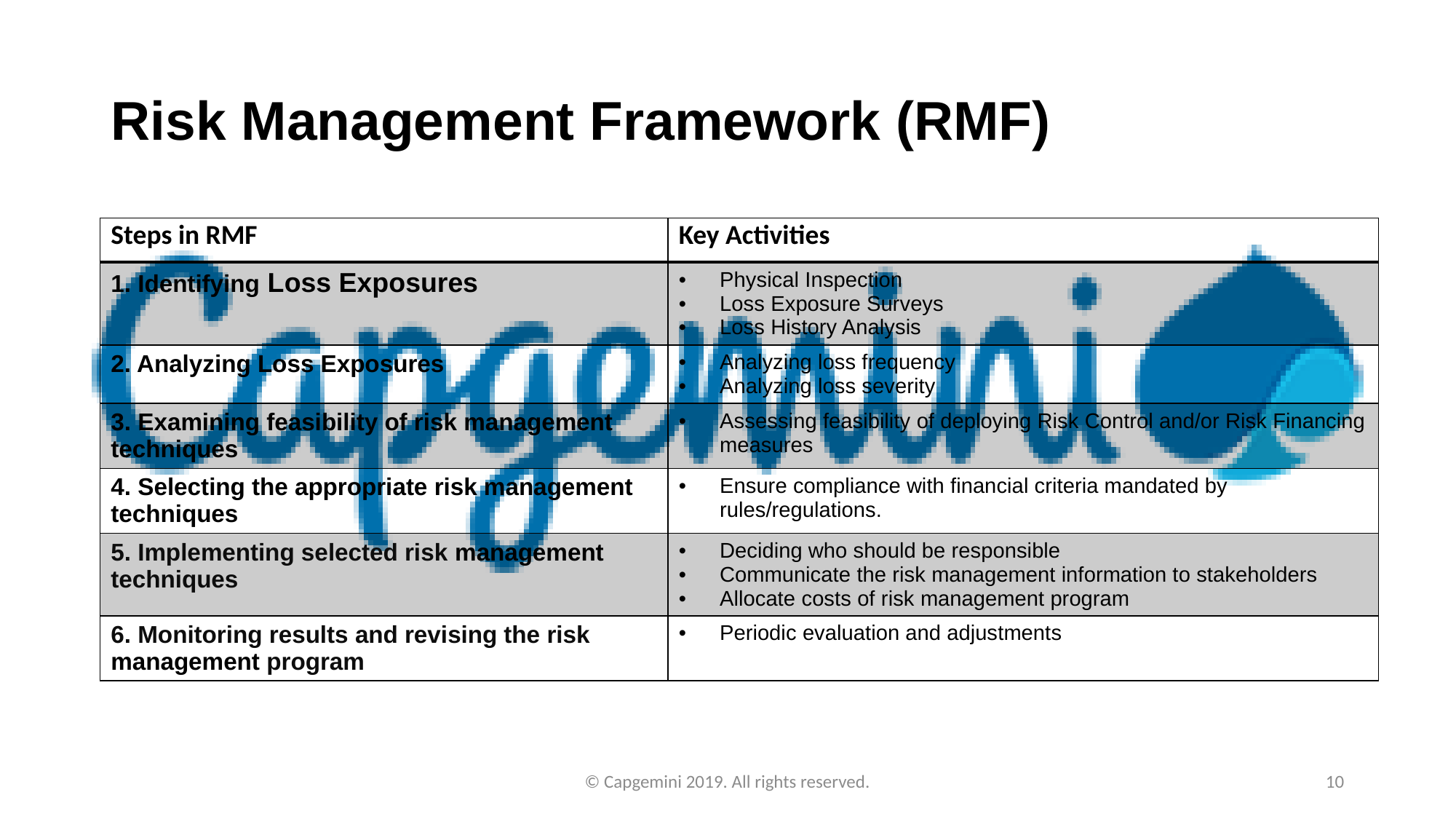

# Risk Management Framework (RMF)
| Steps in RMF | Key Activities |
| --- | --- |
| 1. Identifying Loss Exposures | Physical Inspection Loss Exposure Surveys Loss History Analysis |
| 2. Analyzing Loss Exposures | Analyzing loss frequency Analyzing loss severity |
| 3. Examining feasibility of risk management techniques | Assessing feasibility of deploying Risk Control and/or Risk Financing measures |
| 4. Selecting the appropriate risk management techniques | Ensure compliance with financial criteria mandated by rules/regulations. |
| 5. Implementing selected risk management techniques | Deciding who should be responsible Communicate the risk management information to stakeholders Allocate costs of risk management program |
| 6. Monitoring results and revising the risk management program | Periodic evaluation and adjustments |
© Capgemini 2019. All rights reserved.
10